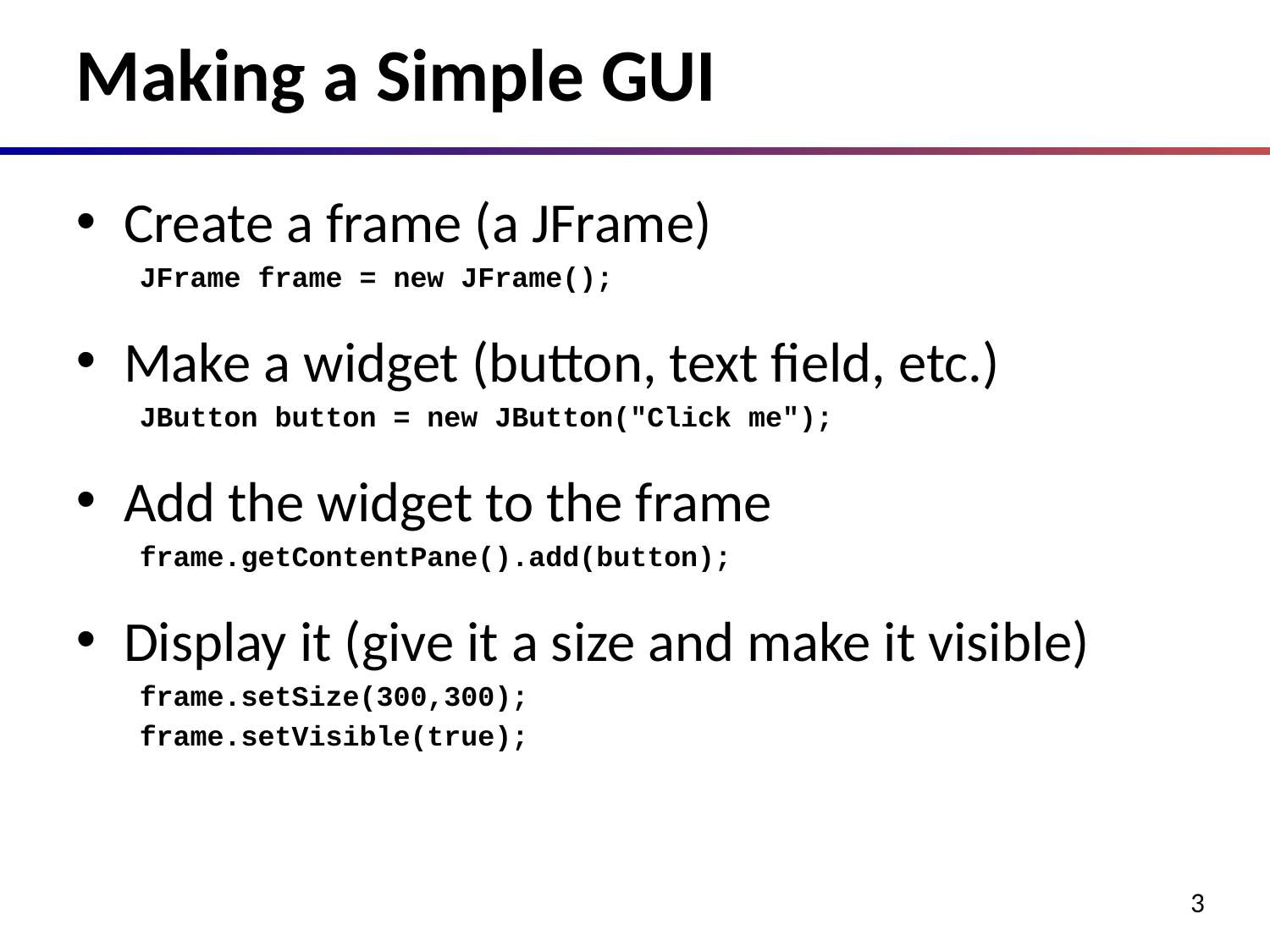

# Making a Simple GUI
Create a frame (a JFrame)
JFrame frame = new JFrame();
Make a widget (button, text field, etc.)
JButton button = new JButton("Click me");
Add the widget to the frame
frame.getContentPane().add(button);
Display it (give it a size and make it visible)
frame.setSize(300,300);
frame.setVisible(true);